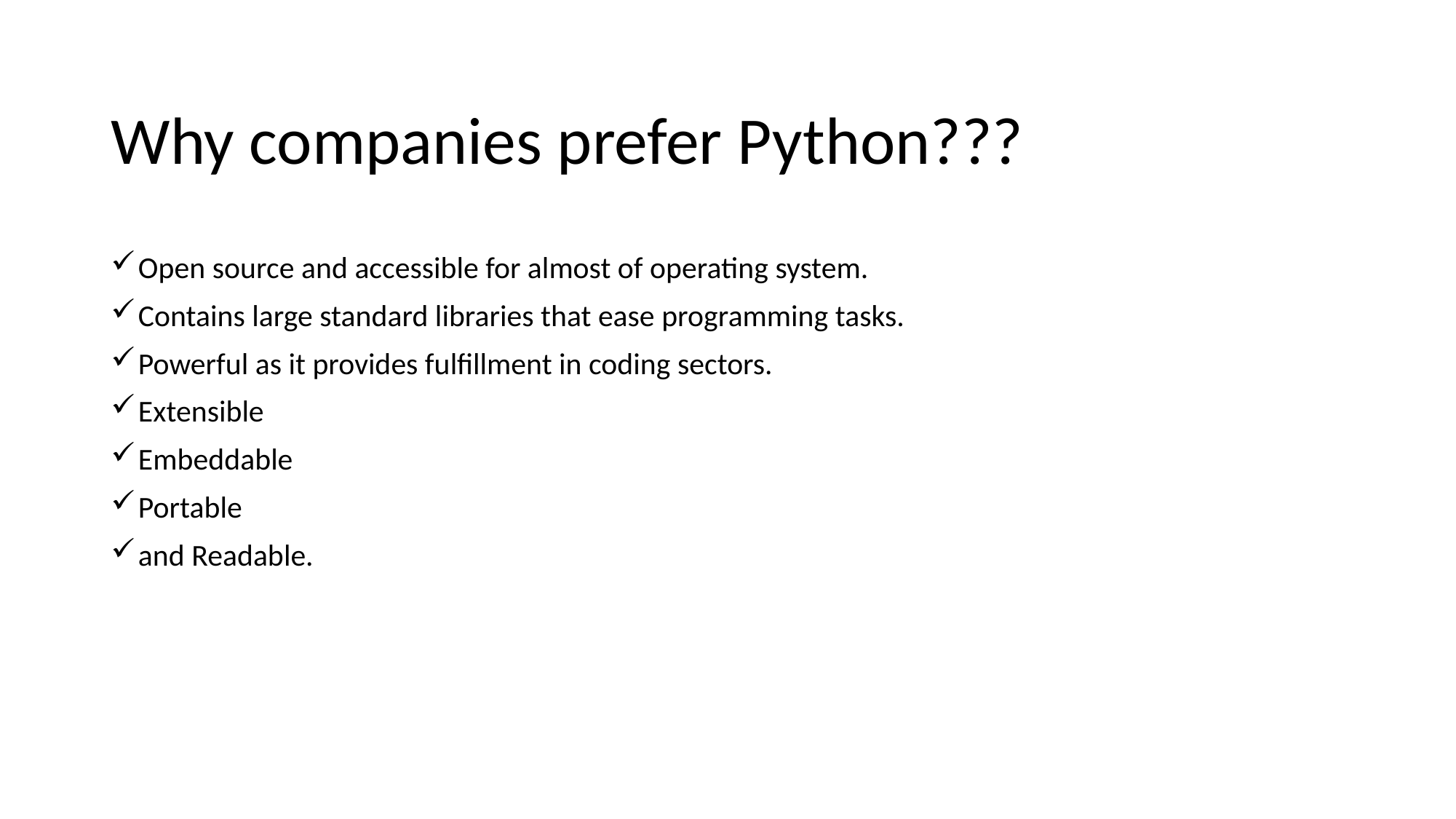

# Why companies prefer Python???
Open source and accessible for almost of operating system.
Contains large standard libraries that ease programming tasks.
Powerful as it provides fulfillment in coding sectors.
Extensible
Embeddable
Portable
and Readable.